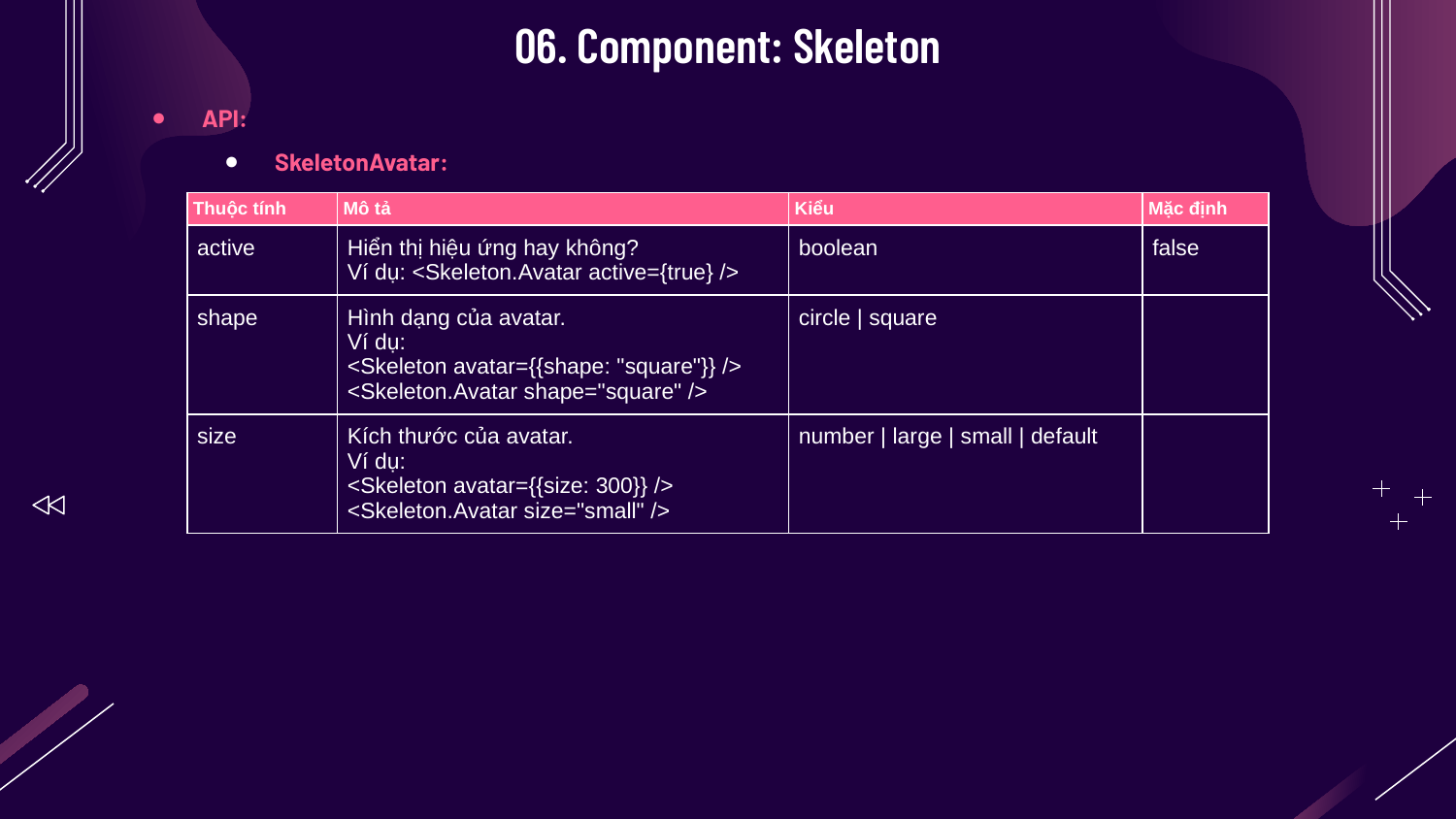

# 06. Component: Skeleton
API:
SkeletonAvatar:
| Thuộc tính | Mô tả | Kiểu | Mặc định |
| --- | --- | --- | --- |
| active | Hiển thị hiệu ứng hay không? Ví dụ: <Skeleton.Avatar active={true} /> | boolean | false |
| shape | Hình dạng của avatar. Ví dụ: <Skeleton avatar={{shape: "square"}} /> <Skeleton.Avatar shape="square" /> | circle | square |  |
| size | Kích thước của avatar. Ví dụ: <Skeleton avatar={{size: 300}} /> <Skeleton.Avatar size="small" /> | number | large | small | default |  |